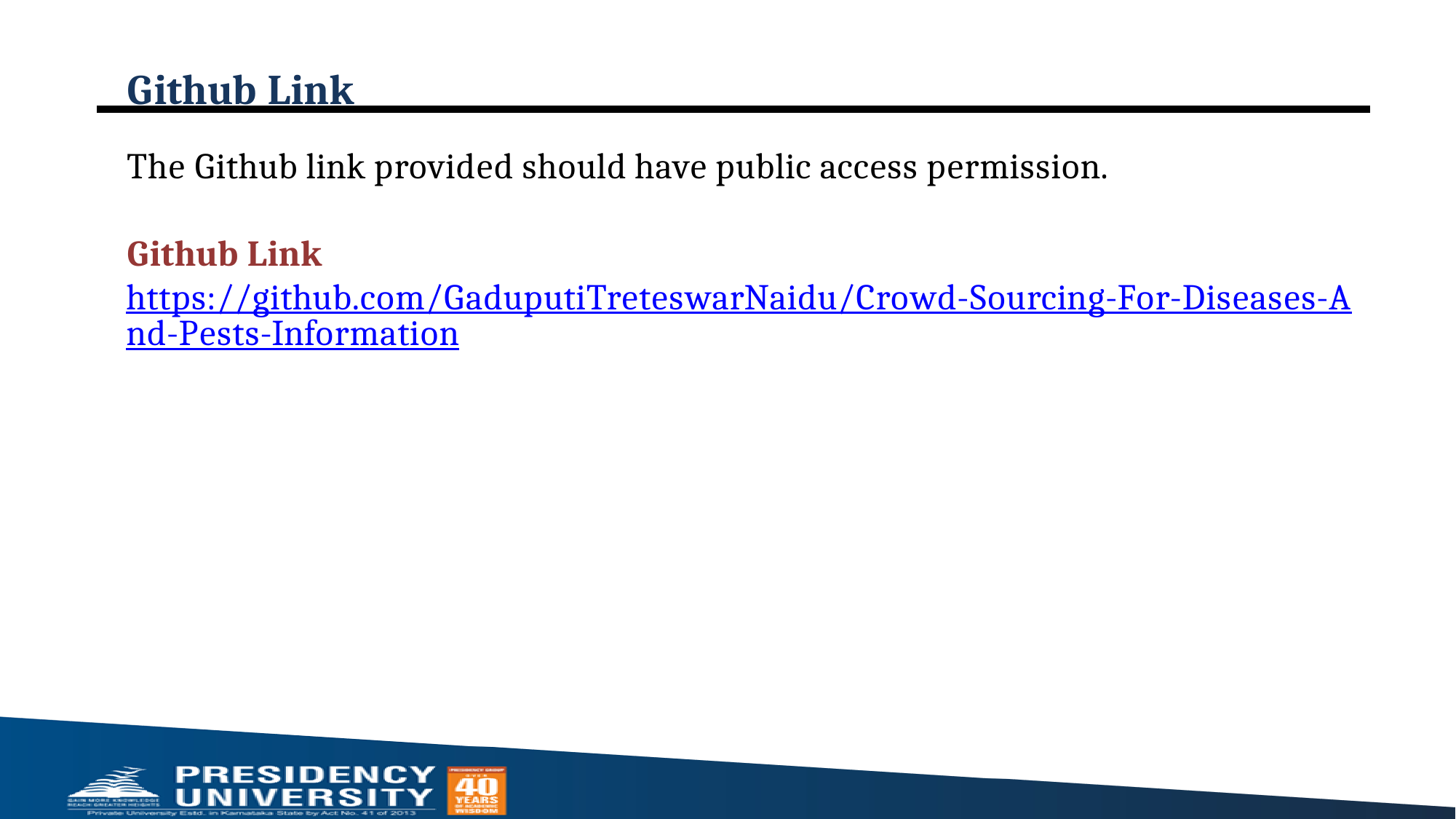

# Github Link

The Github link provided should have public access permission.

Github Link
https://github.com/GaduputiTreteswarNaidu/Crowd-Sourcing-For-Diseases-And-Pests-Information